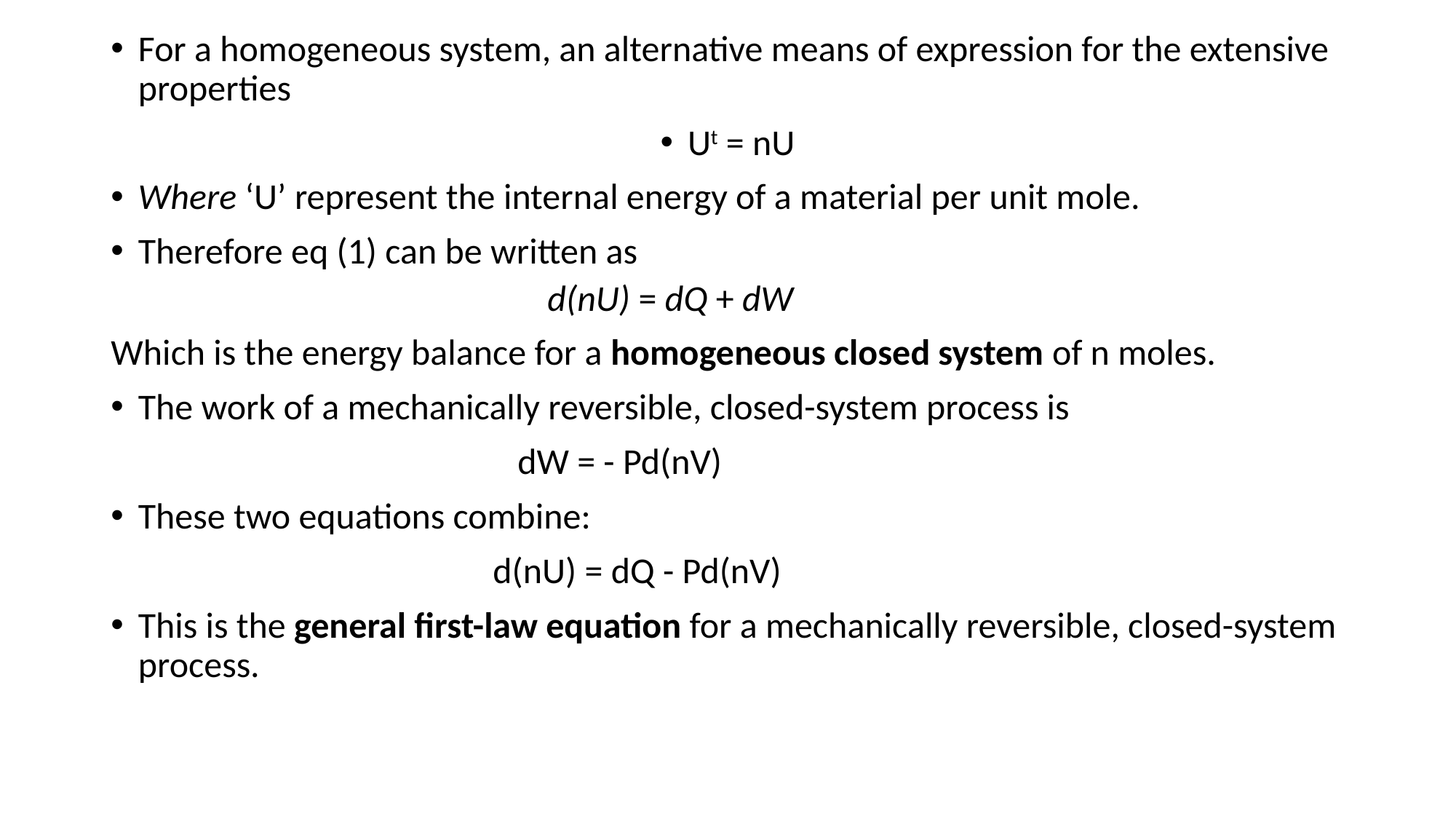

For a homogeneous system, an alternative means of expression for the extensive properties
Ut = nU
Where ‘U’ represent the internal energy of a material per unit mole.
Therefore eq (1) can be written as
d(nU) = dQ + dW
Which is the energy balance for a homogeneous closed system of n moles.
The work of a mechanically reversible, closed-system process is
		                       dW = - Pd(nV)
These two equations combine:
		                    d(nU) = dQ - Pd(nV)
This is the general first-law equation for a mechanically reversible, closed-system process.